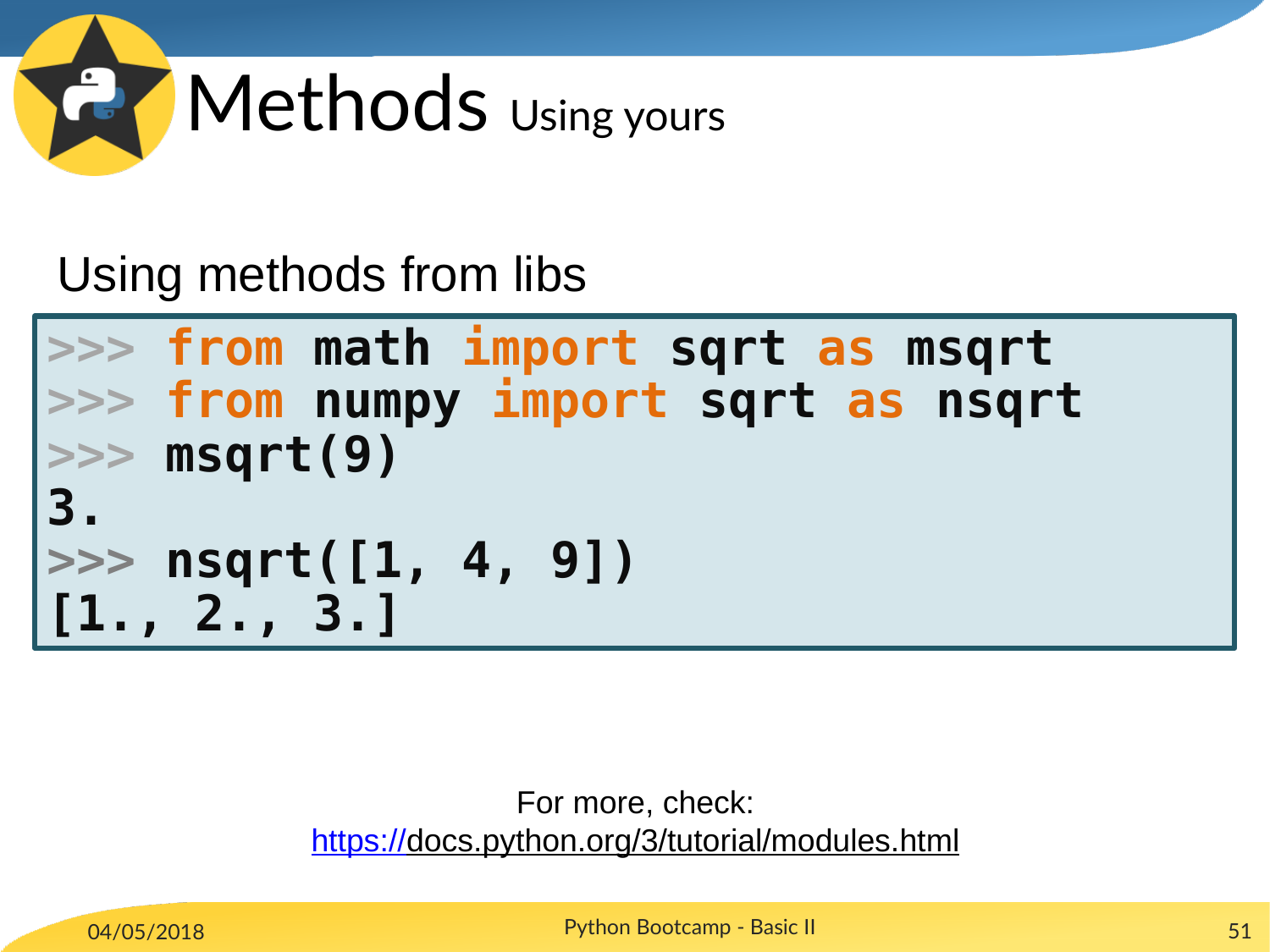

Methods Using yours
Using methods from libs
>>> from math import sqrt as msqrt
>>> from numpy import sqrt as nsqrt
>>> msqrt(9)
3.
>>> nsqrt([1, 4, 9])
[1., 2., 3.]
For more, check:
https://docs.python.org/3/tutorial/modules.html
Python Bootcamp - Basic II
51
04/05/2018